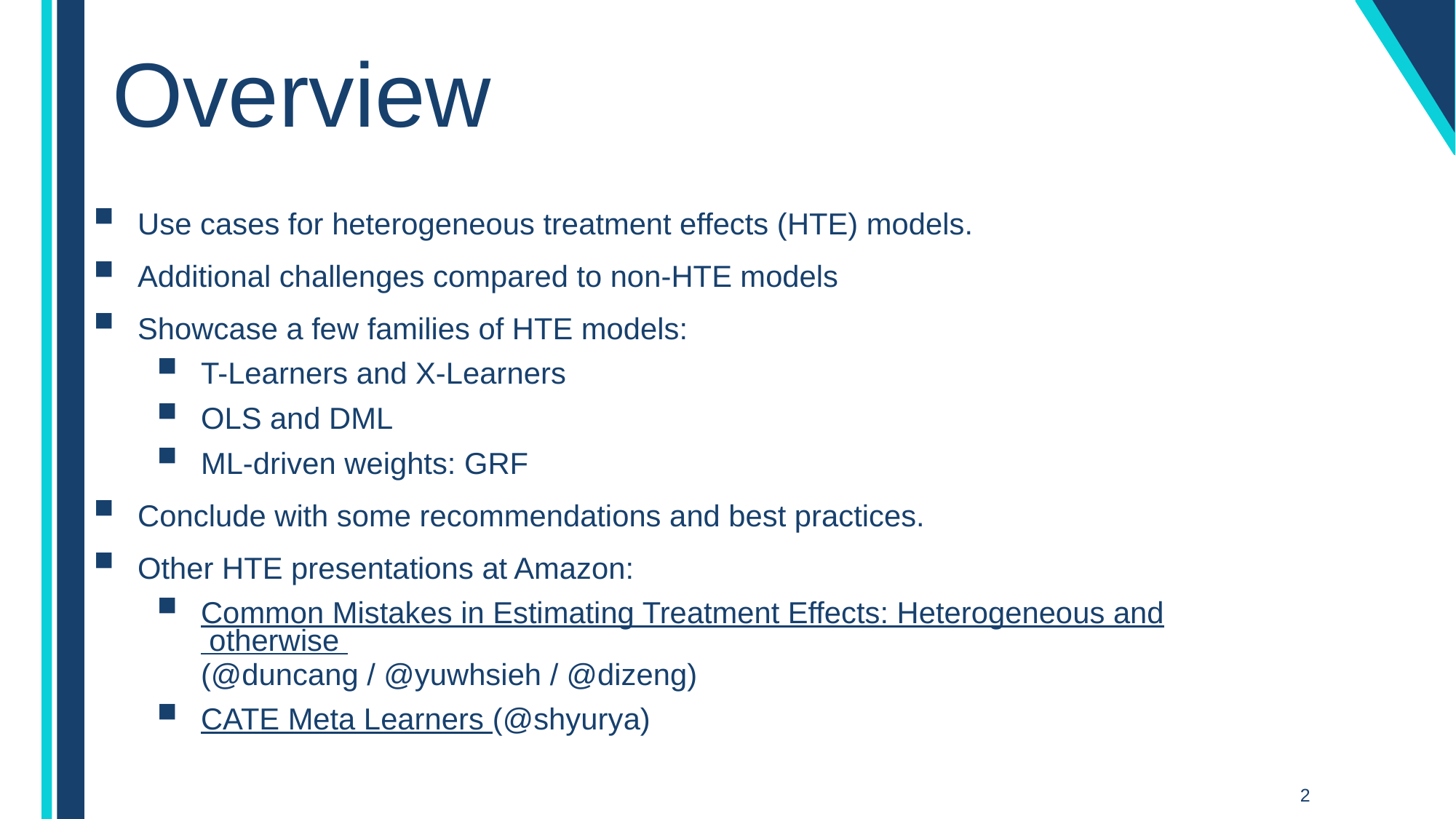

# Overview
Use cases for heterogeneous treatment effects (HTE) models.
Additional challenges compared to non-HTE models
Showcase a few families of HTE models:
T-Learners and X-Learners
OLS and DML
ML-driven weights: GRF
Conclude with some recommendations and best practices.
Other HTE presentations at Amazon:
Common Mistakes in Estimating Treatment Effects: Heterogeneous and otherwise (@duncang / @yuwhsieh / @dizeng)
CATE Meta Learners (@shyurya)
2